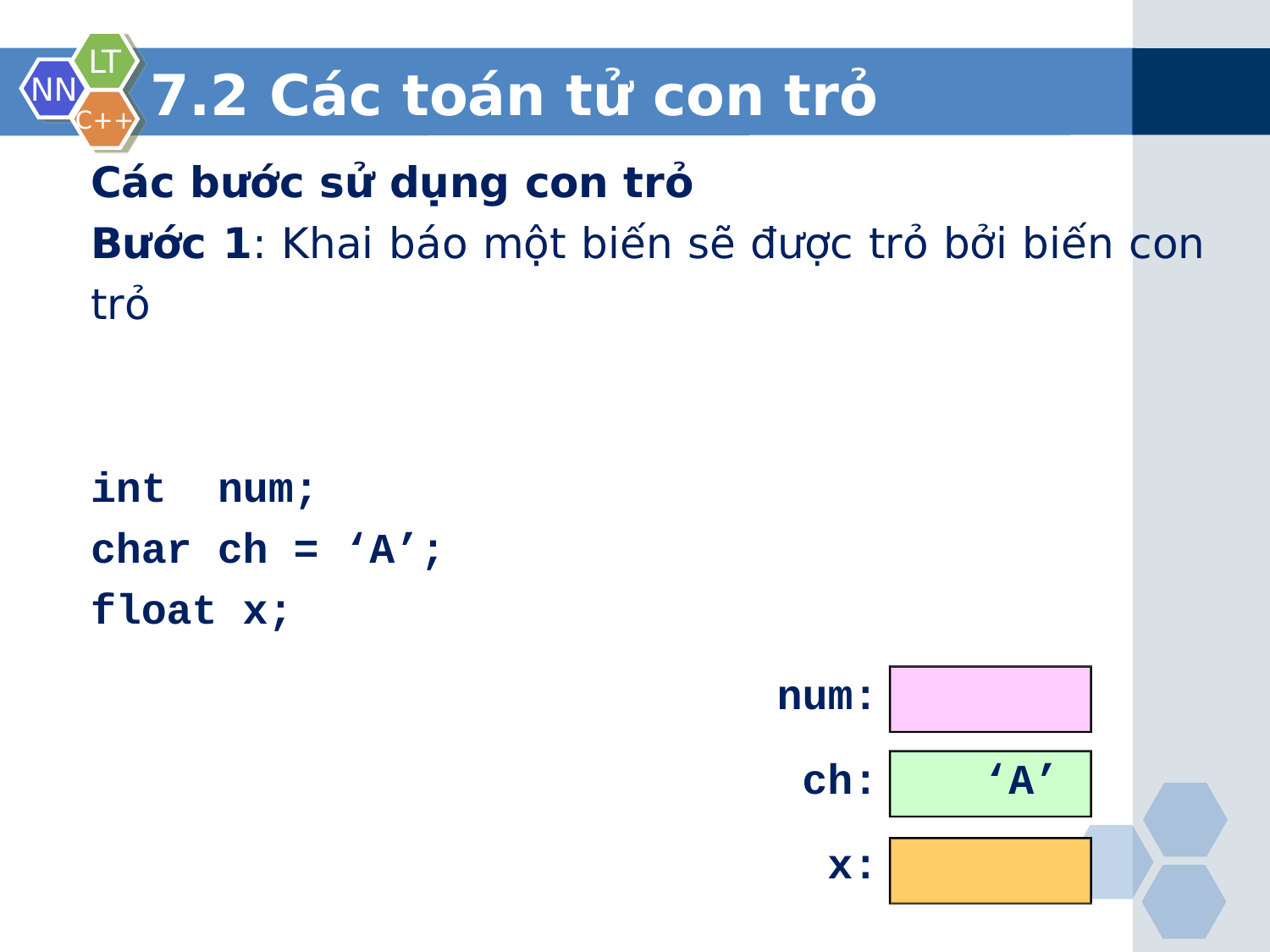

7.2 Các toán tử con trỏ
Các bước sử dụng con trỏ
Bước 1: Khai báo một biến sẽ được trỏ bởi biến con trỏ

int	num;
char ch = ‘A’;
float x;

num:
ch:
x:

‘A’